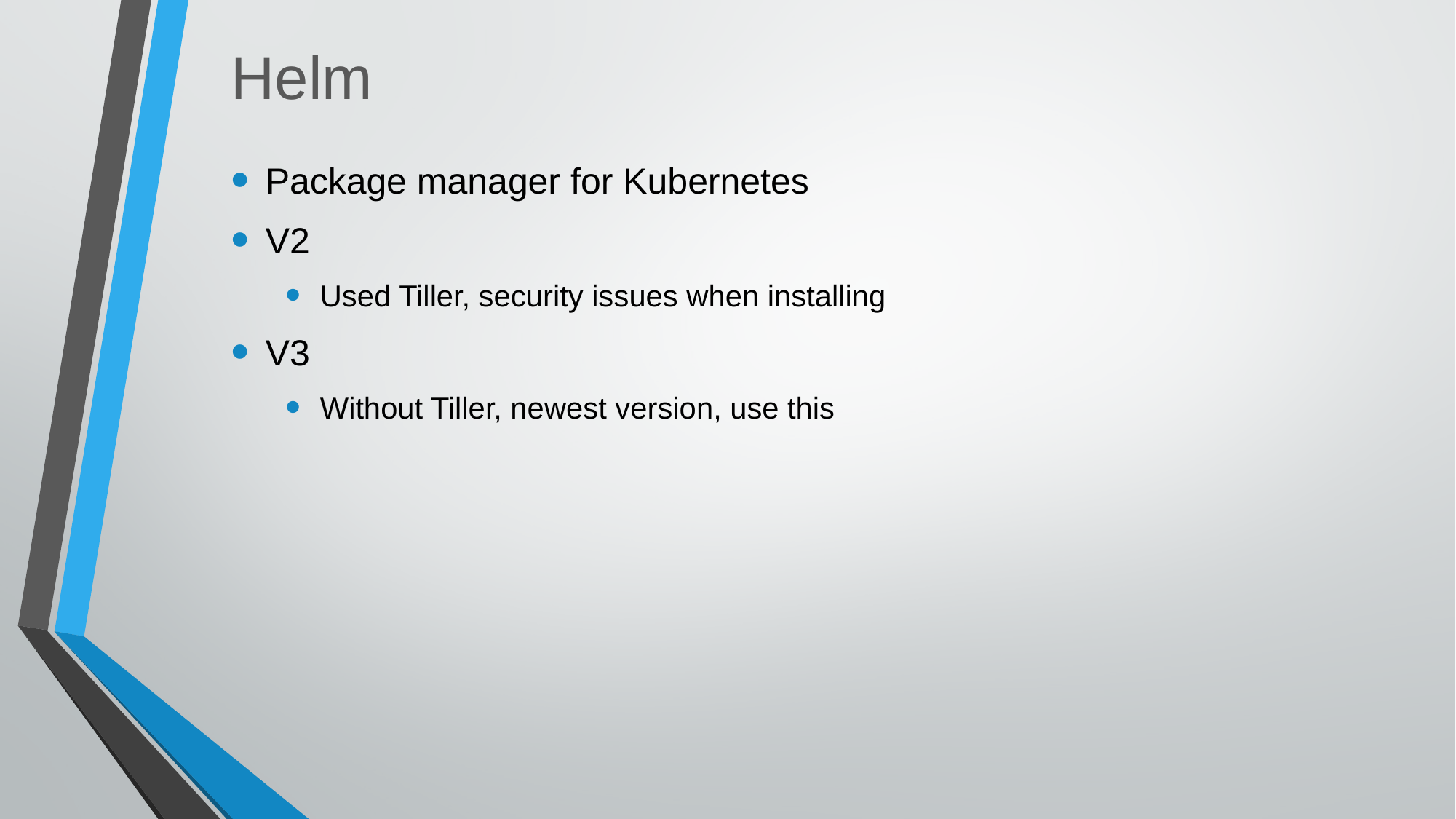

# Helm
Package manager for Kubernetes
V2
Used Tiller, security issues when installing
V3
Without Tiller, newest version, use this